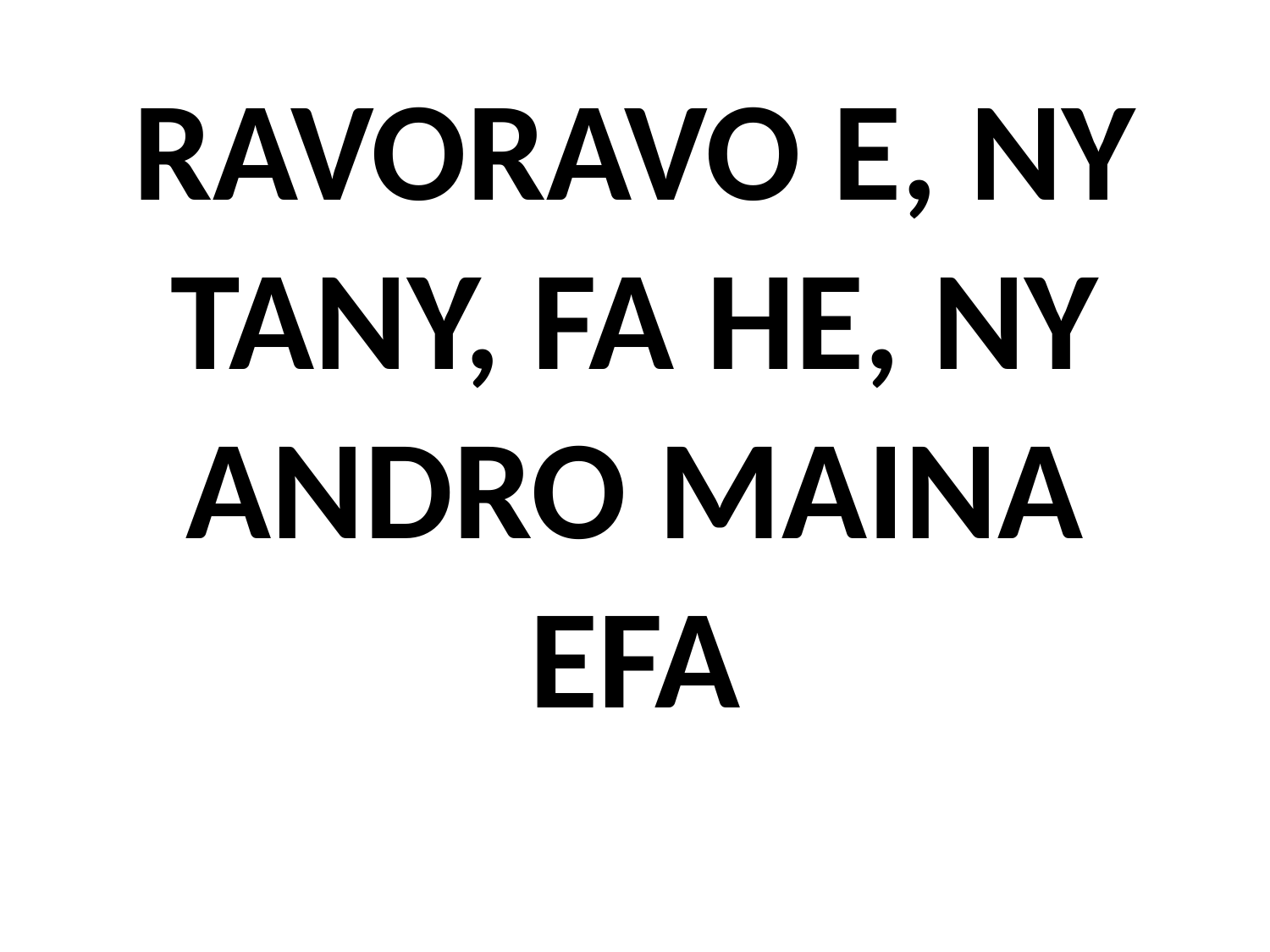

# RAVORAVO E, NY TANY, FA HE, NY ANDRO MAINA EFA